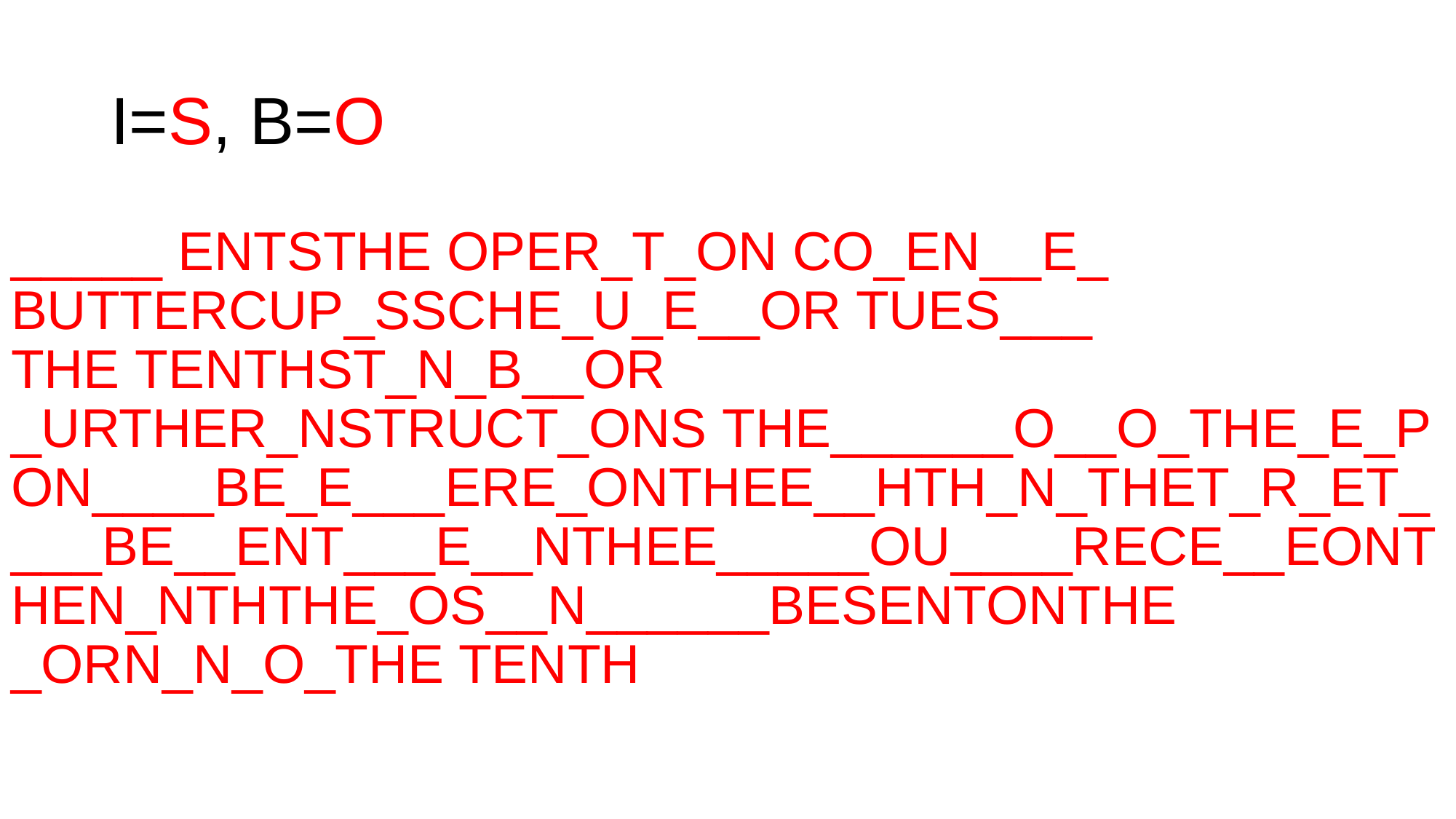

# I=S, B=O
_____ ENTSTHE OPER_T_ON CO_EN__E_ BUTTERCUP_SSCHE_U_E__OR TUES___ THE TENTHST_N_B__OR _URTHER_NSTRUCT_ONS THE______O__O_THE_E_PON____BE_E___ERE_ONTHEE__HTH_N_THET_R_ET____BE__ENT___E__NTHEE_____OU____RECE__EONTHEN_NTHTHE_OS__N______BESENTONTHE _ORN_N_O_THE TENTH